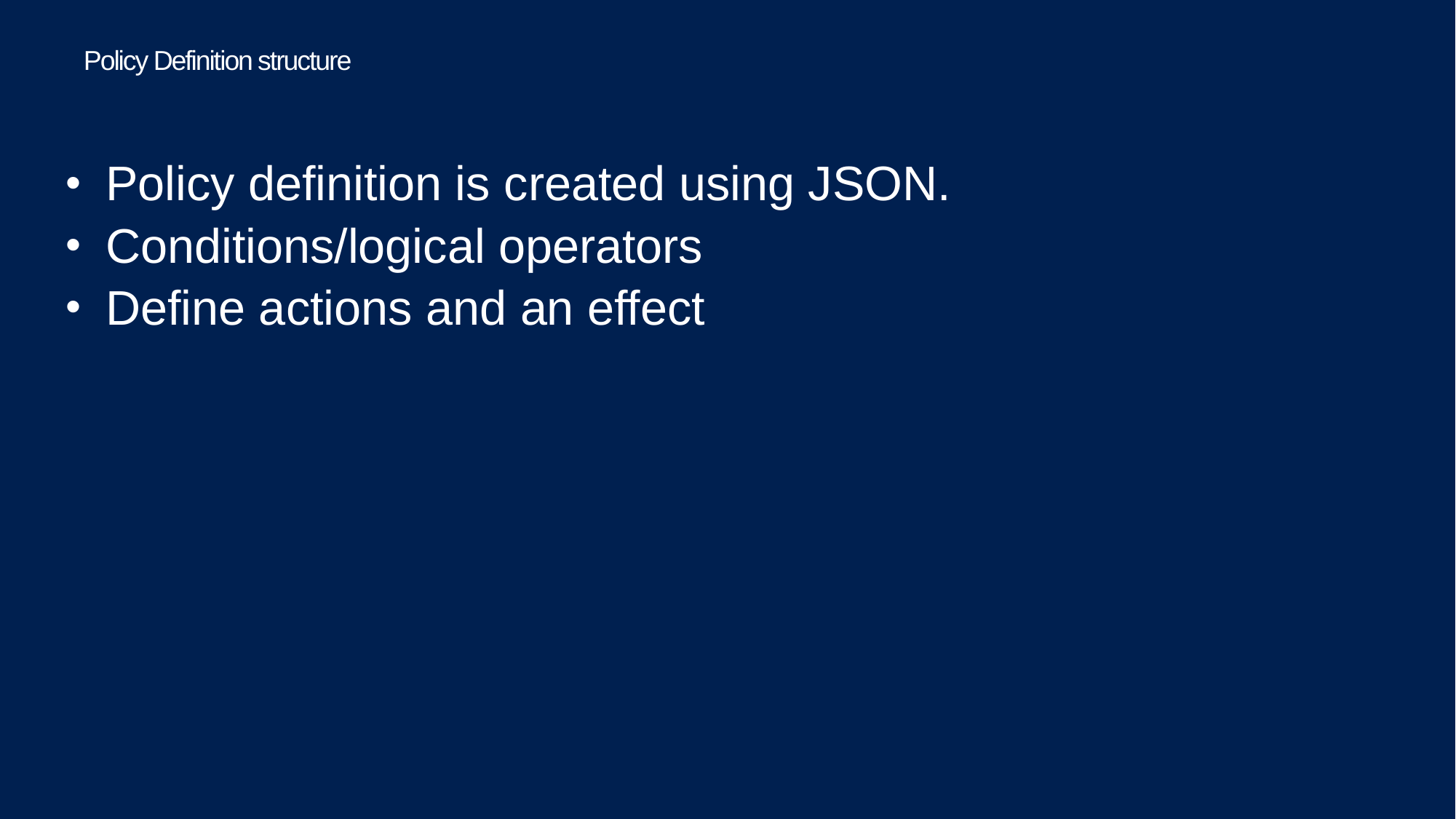

# Policy Definition structure
Policy definition is created using JSON.
Conditions/logical operators
Define actions and an effect